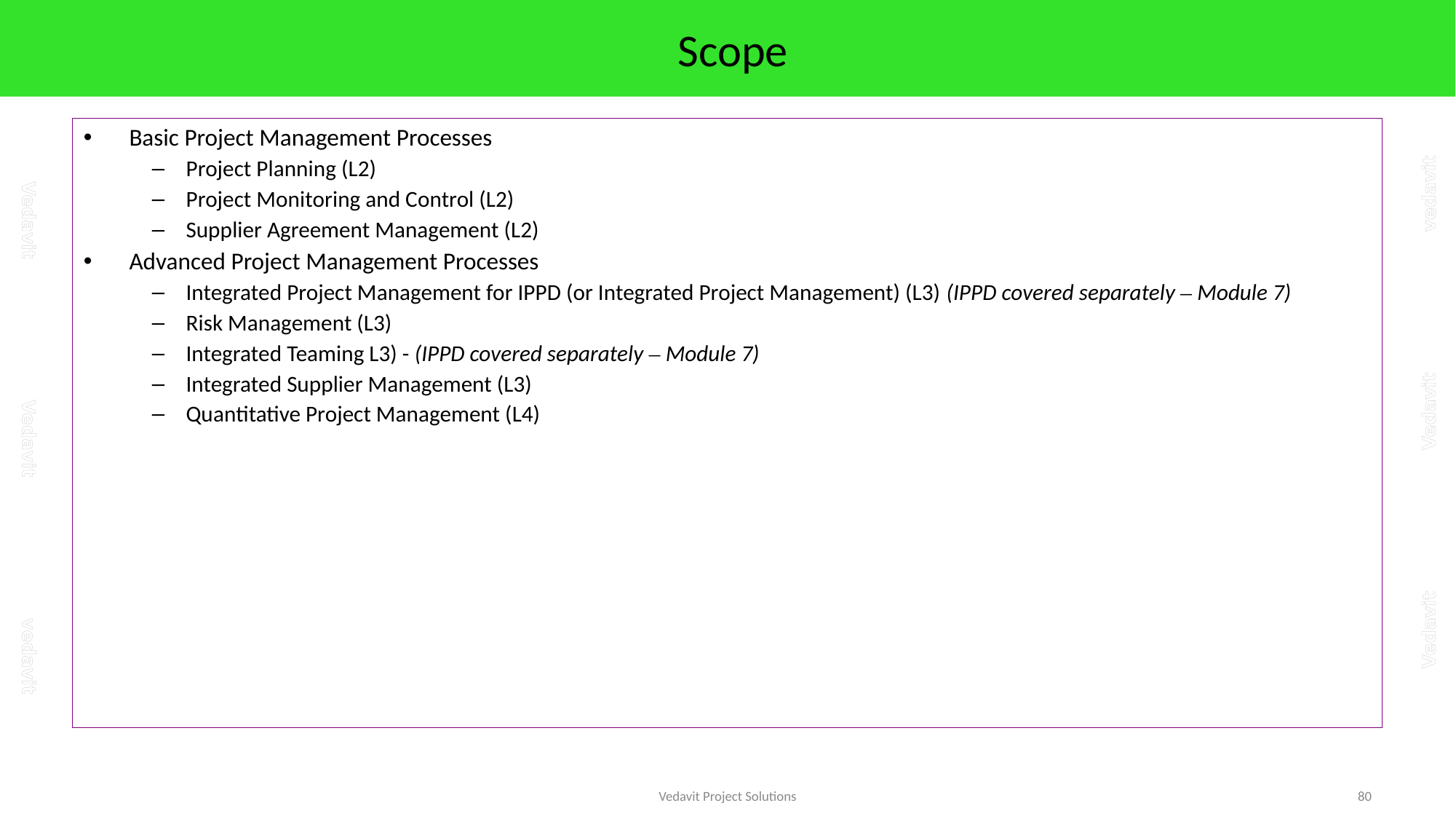

# Scope
Basic Project Management Processes
Project Planning (L2)
Project Monitoring and Control (L2)
Supplier Agreement Management (L2)
Advanced Project Management Processes
Integrated Project Management for IPPD (or Integrated Project Management) (L3) (IPPD covered separately – Module 7)
Risk Management (L3)
Integrated Teaming L3) - (IPPD covered separately – Module 7)
Integrated Supplier Management (L3)
Quantitative Project Management (L4)

Vedavit Project Solutions
80